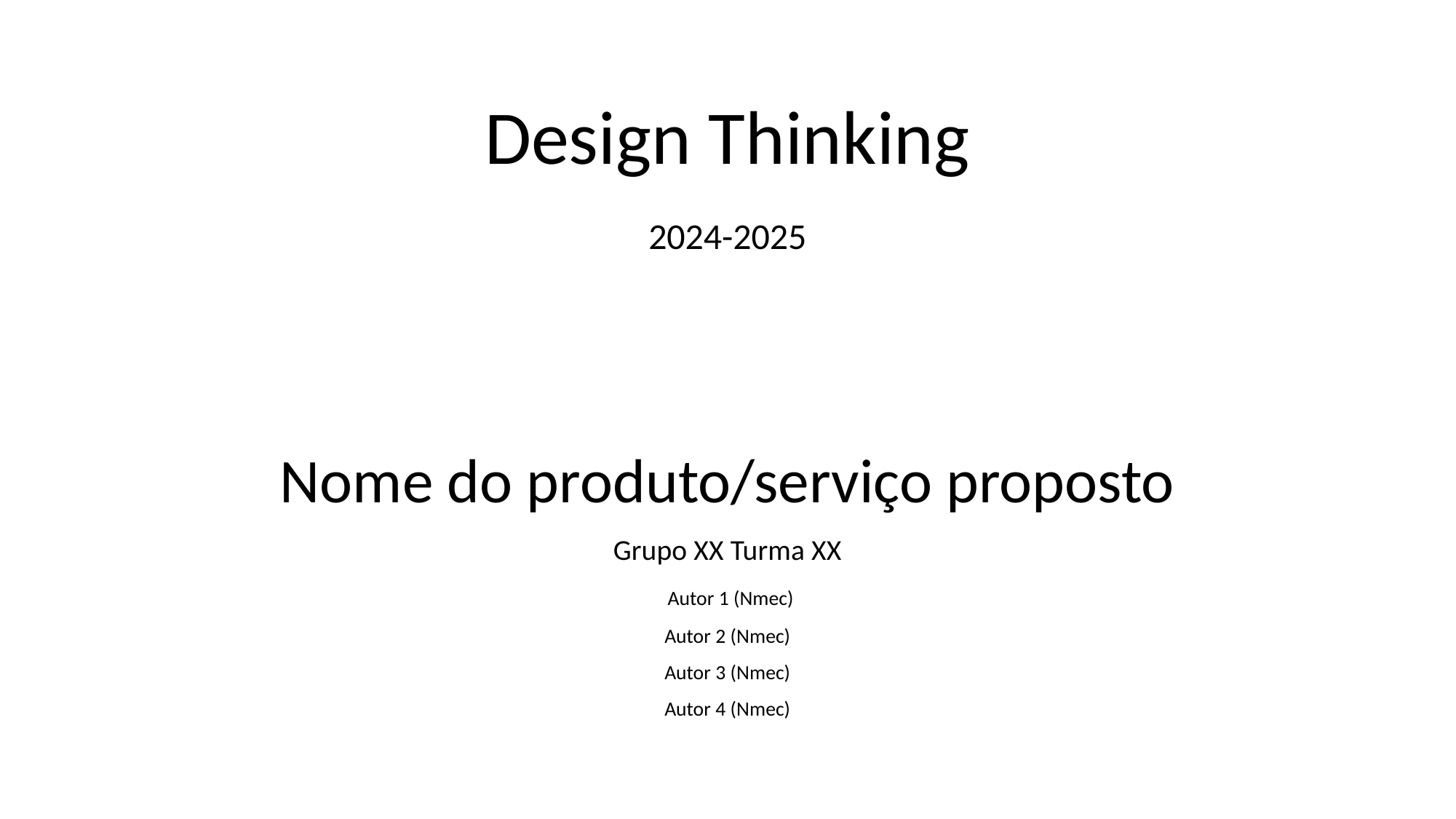

# Design Thinking
2024-2025
Nome do produto/serviço proposto
Grupo XX Turma XX
 Autor 1 (Nmec)
Autor 2 (Nmec)
Autor 3 (Nmec)
Autor 4 (Nmec)